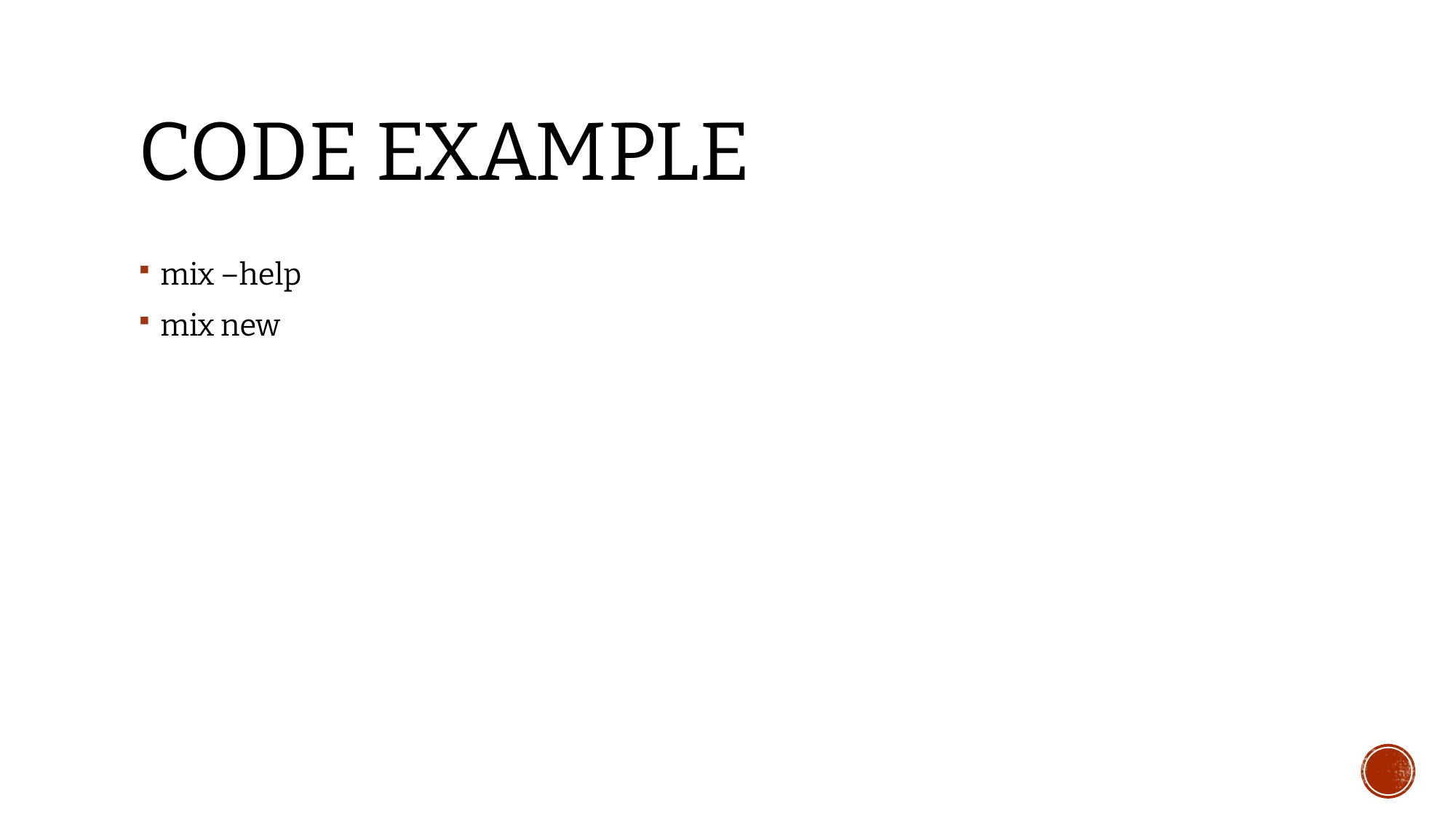

# CODE EXAMPLE
mix –help
mix new